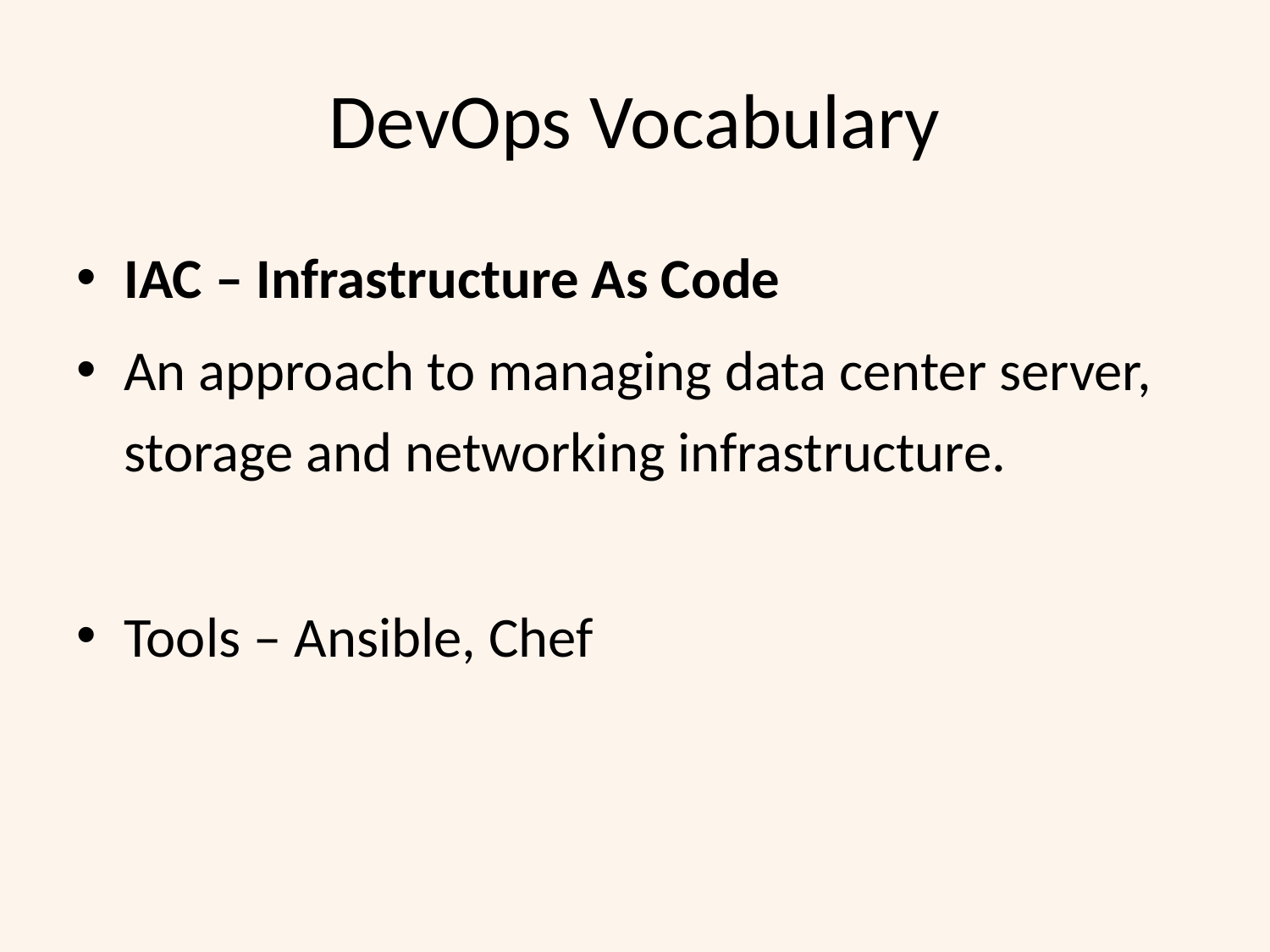

# DevOps Vocabulary
IAC – Infrastructure As Code
An approach to managing data center server, storage and networking infrastructure.

Tools – Ansible, Chef